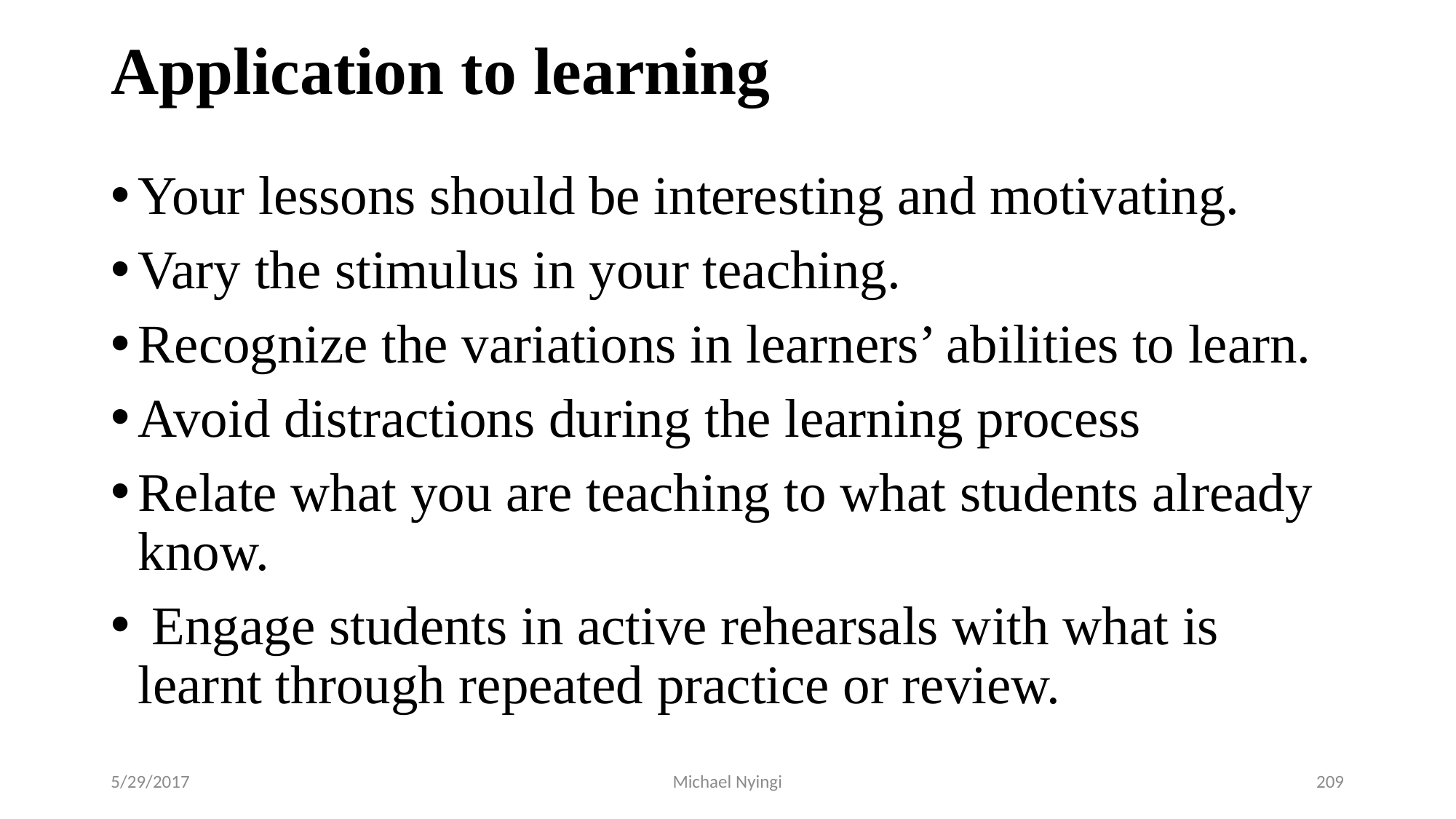

# Application to learning
Your lessons should be interesting and motivating.
Vary the stimulus in your teaching.
Recognize the variations in learners’ abilities to learn.
Avoid distractions during the learning process
Relate what you are teaching to what students already know.
 Engage students in active rehearsals with what is learnt through repeated practice or review.

5/29/2017
Michael Nyingi
209